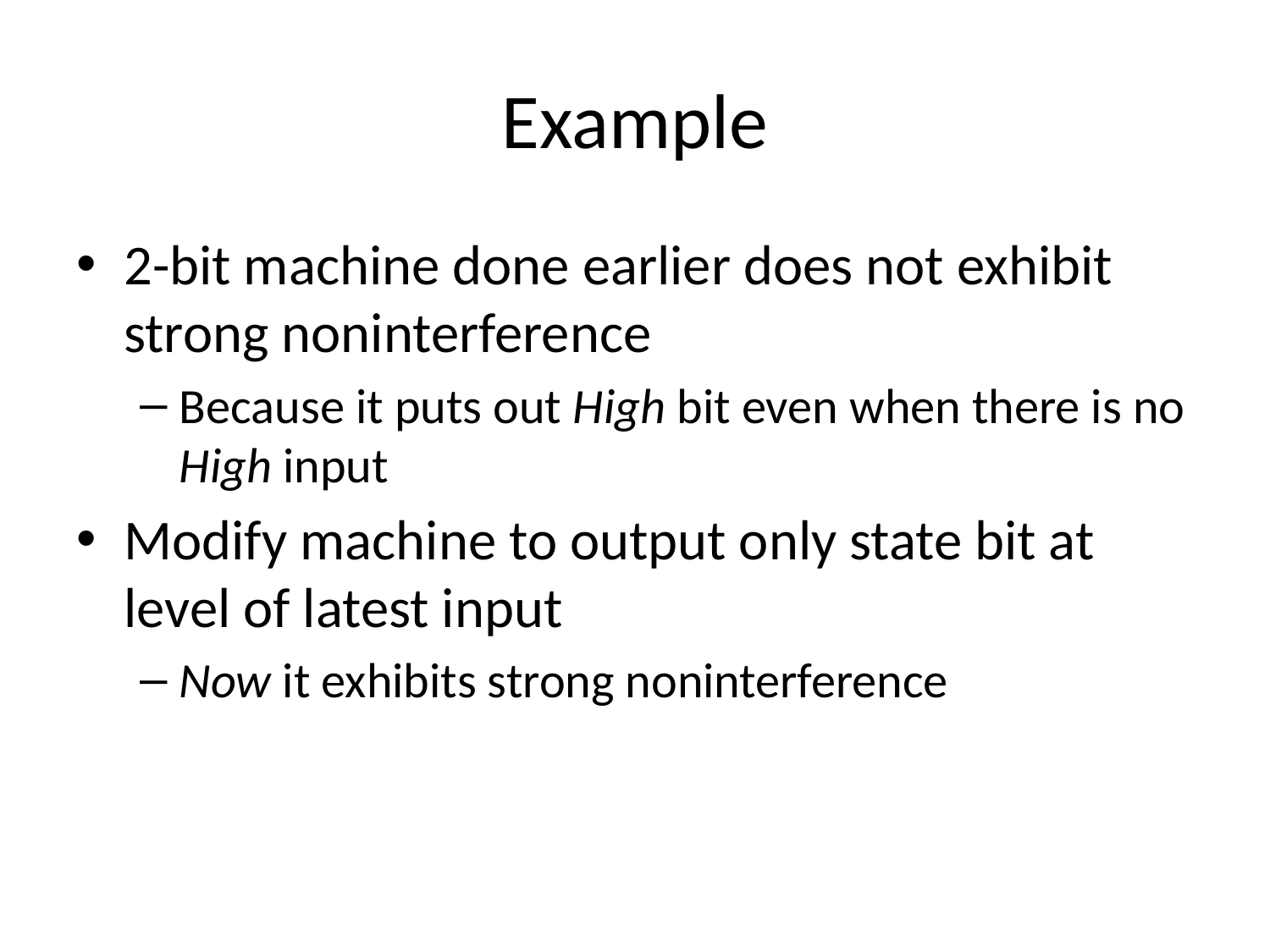

# Example
2-bit machine done earlier does not exhibit strong noninterference
Because it puts out High bit even when there is no High input
Modify machine to output only state bit at level of latest input
Now it exhibits strong noninterference